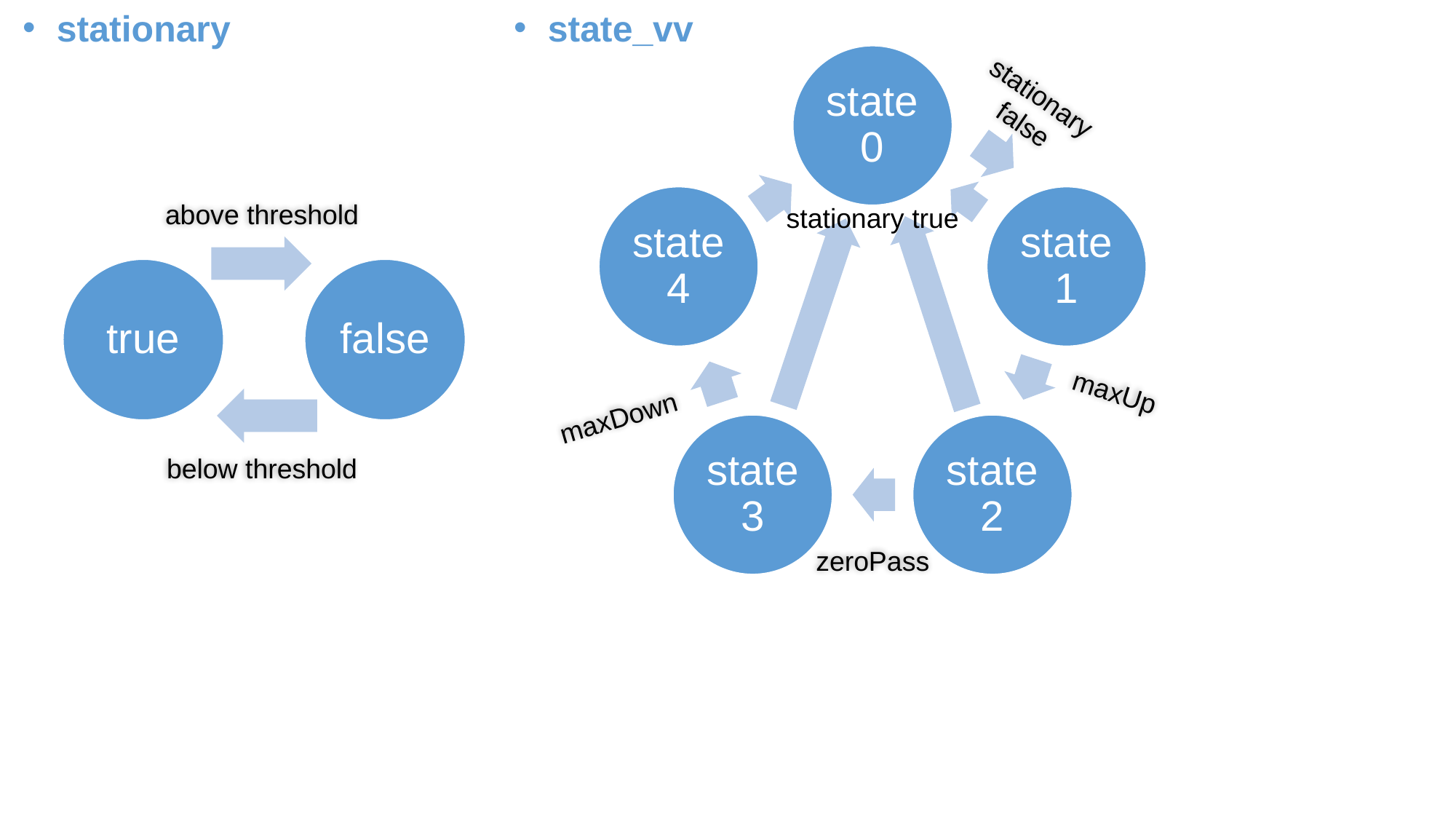

stationary
state_vv
state 0

state 1

state 2

state 3

state 4

stationary false

above threshold
true

false

below threshold
stationary true

maxUp
maxDown
zeroPass